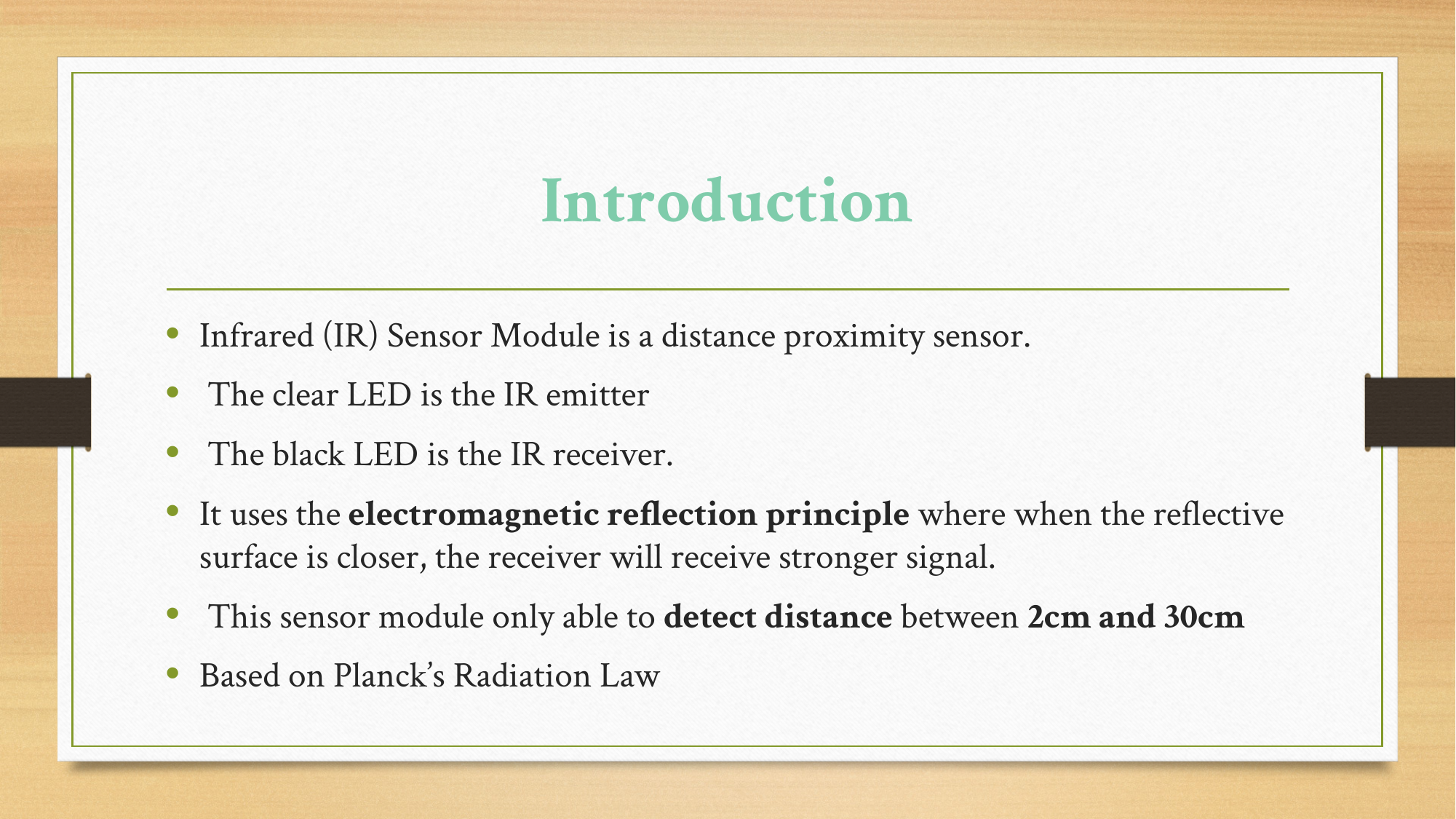

# Introduction
Infrared (IR) Sensor Module is a distance proximity sensor.
 The clear LED is the IR emitter
 The black LED is the IR receiver.
It uses the electromagnetic reflection principle where when the reflective surface is closer, the receiver will receive stronger signal.
 This sensor module only able to detect distance between 2cm and 30cm
Based on Planck’s Radiation Law